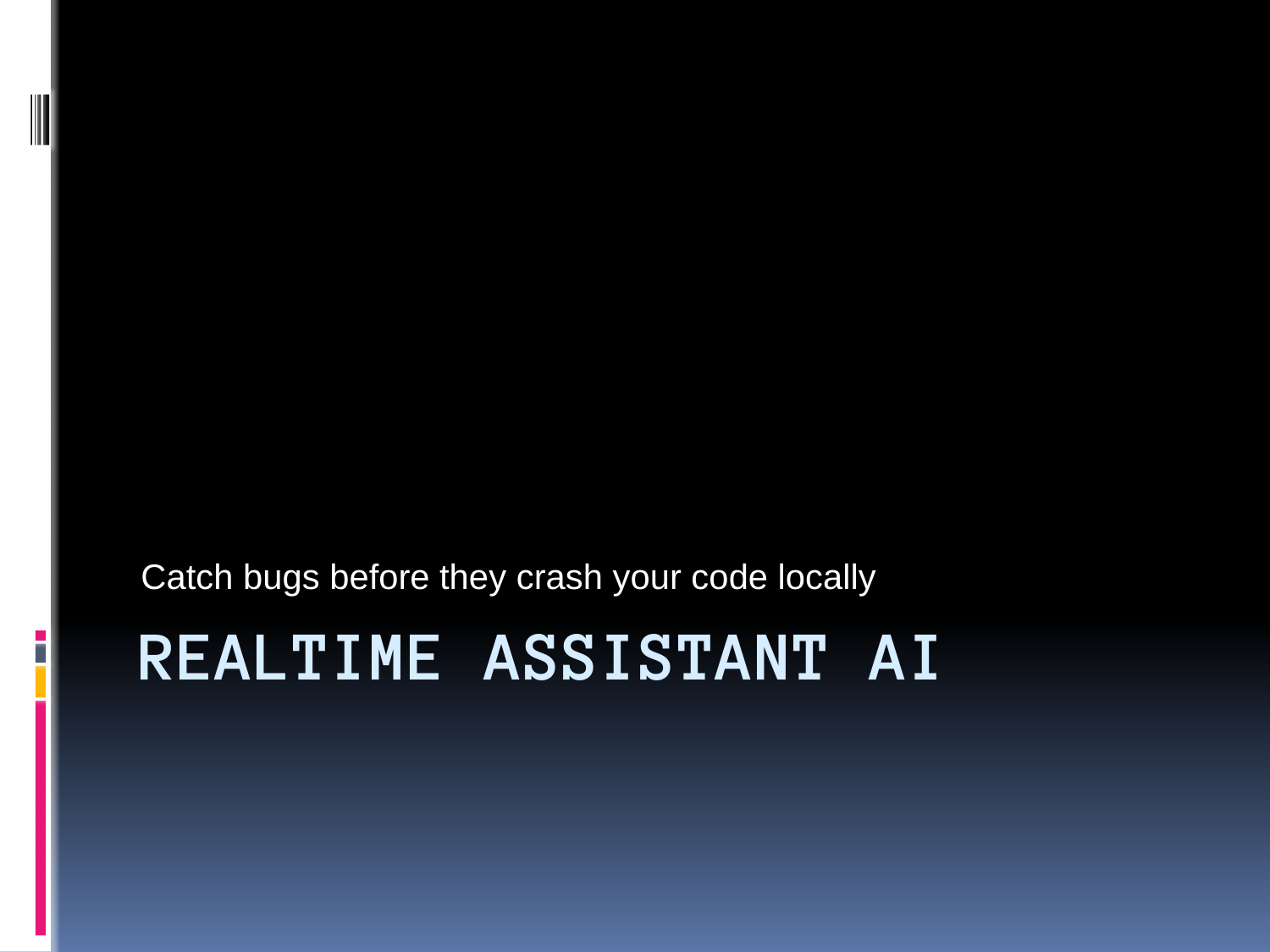

Catch bugs before they crash your code locally
# realtime assistant AI